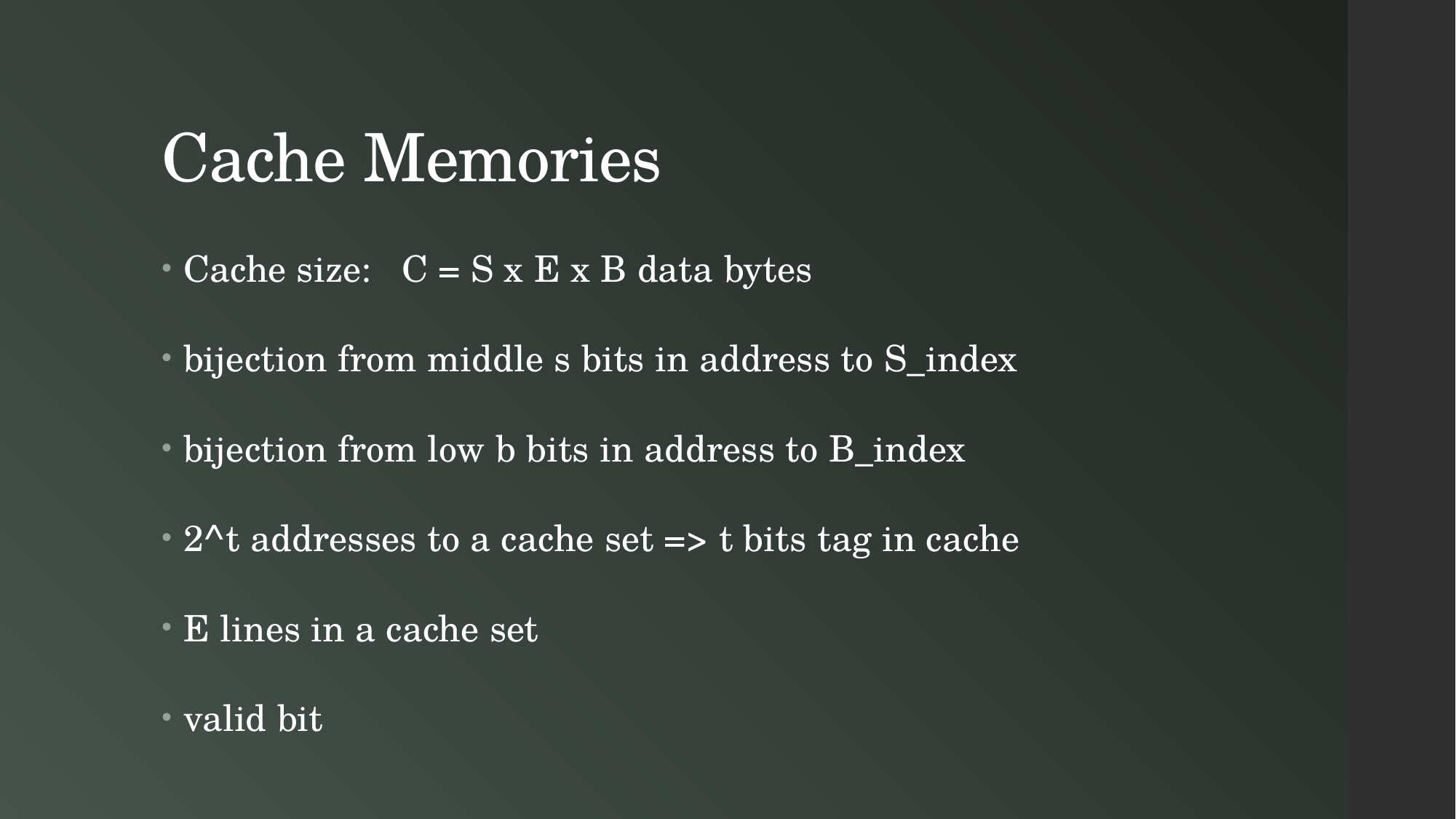

# Cache Memories
Cache size: 	C = S x E x B data bytes
bijection from middle s bits in address to S_index
bijection from low b bits in address to B_index
2^t addresses to a cache set => t bits tag in cache
E lines in a cache set
valid bit